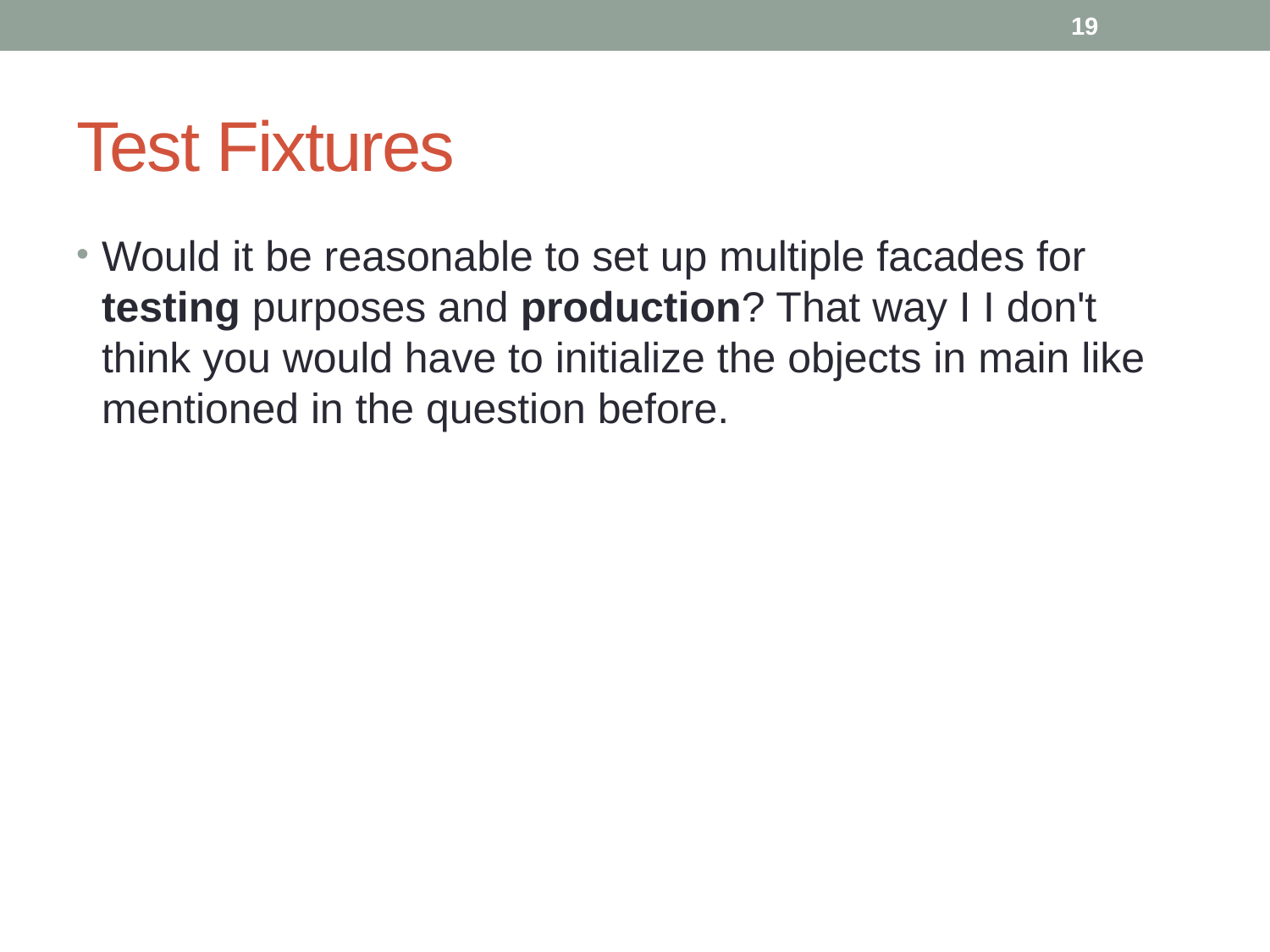

19
# Test Fixtures
Would it be reasonable to set up multiple facades for testing purposes and production? That way I I don't think you would have to initialize the objects in main like mentioned in the question before.